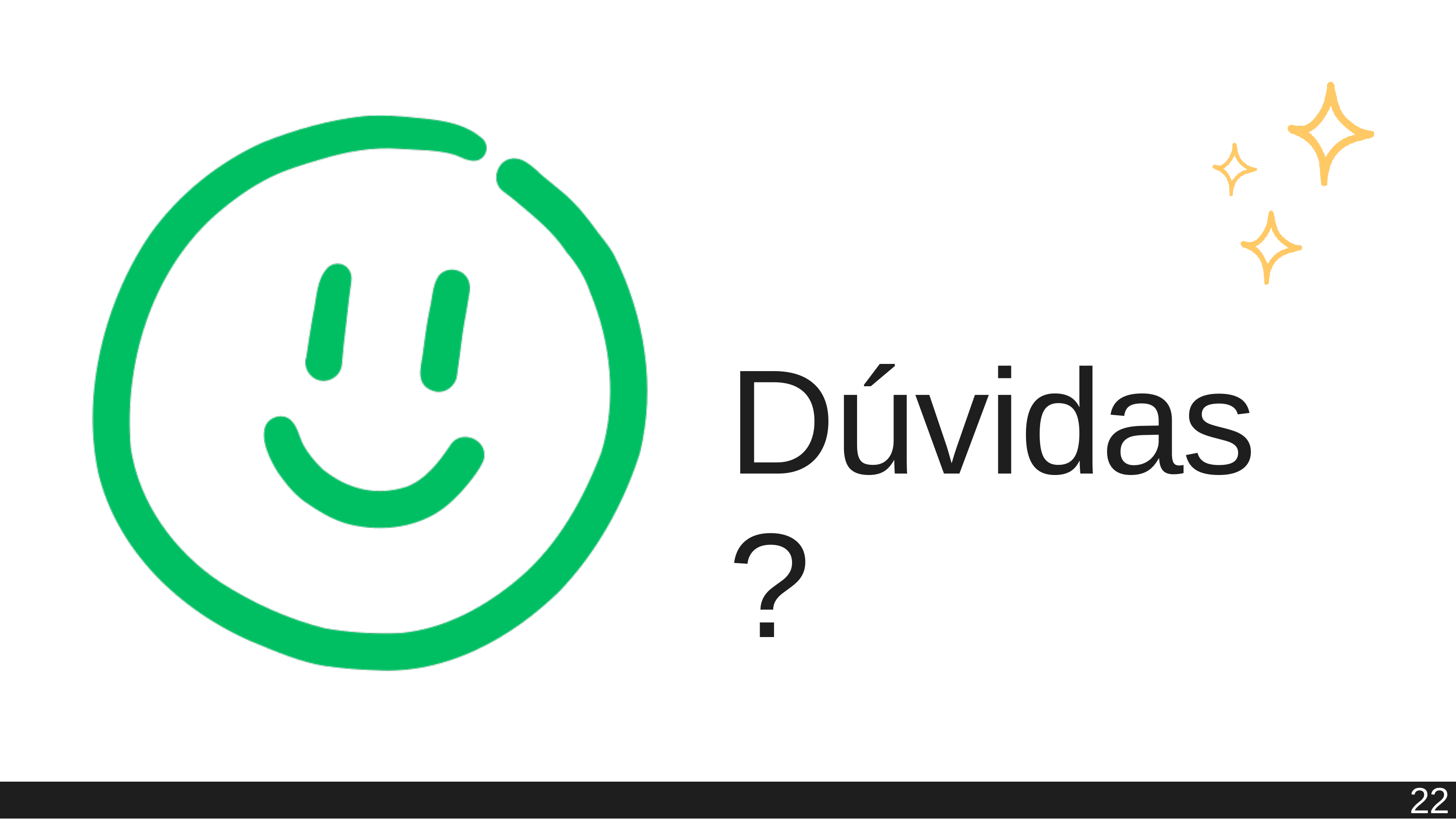

Dúvidas?
22

XVII Workshop de Trabalhos de Iniciação Científica e de Graduação (WTICG) - SBSeg 2023